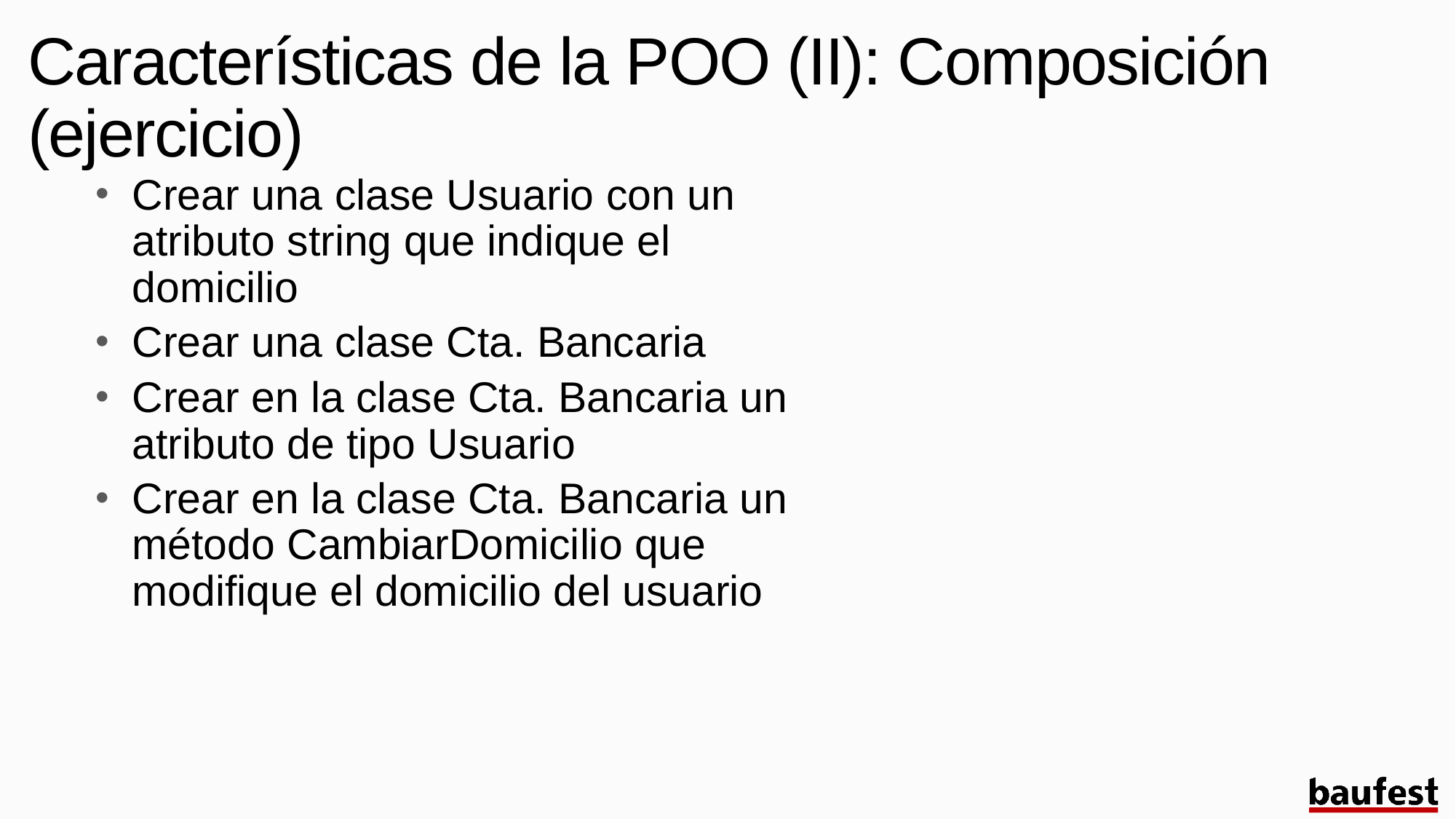

# Características de la POO (II): Composición (ejercicio)
Crear una clase Usuario con un atributo string que indique el domicilio
Crear una clase Cta. Bancaria
Crear en la clase Cta. Bancaria un atributo de tipo Usuario
Crear en la clase Cta. Bancaria un método CambiarDomicilio que modifique el domicilio del usuario